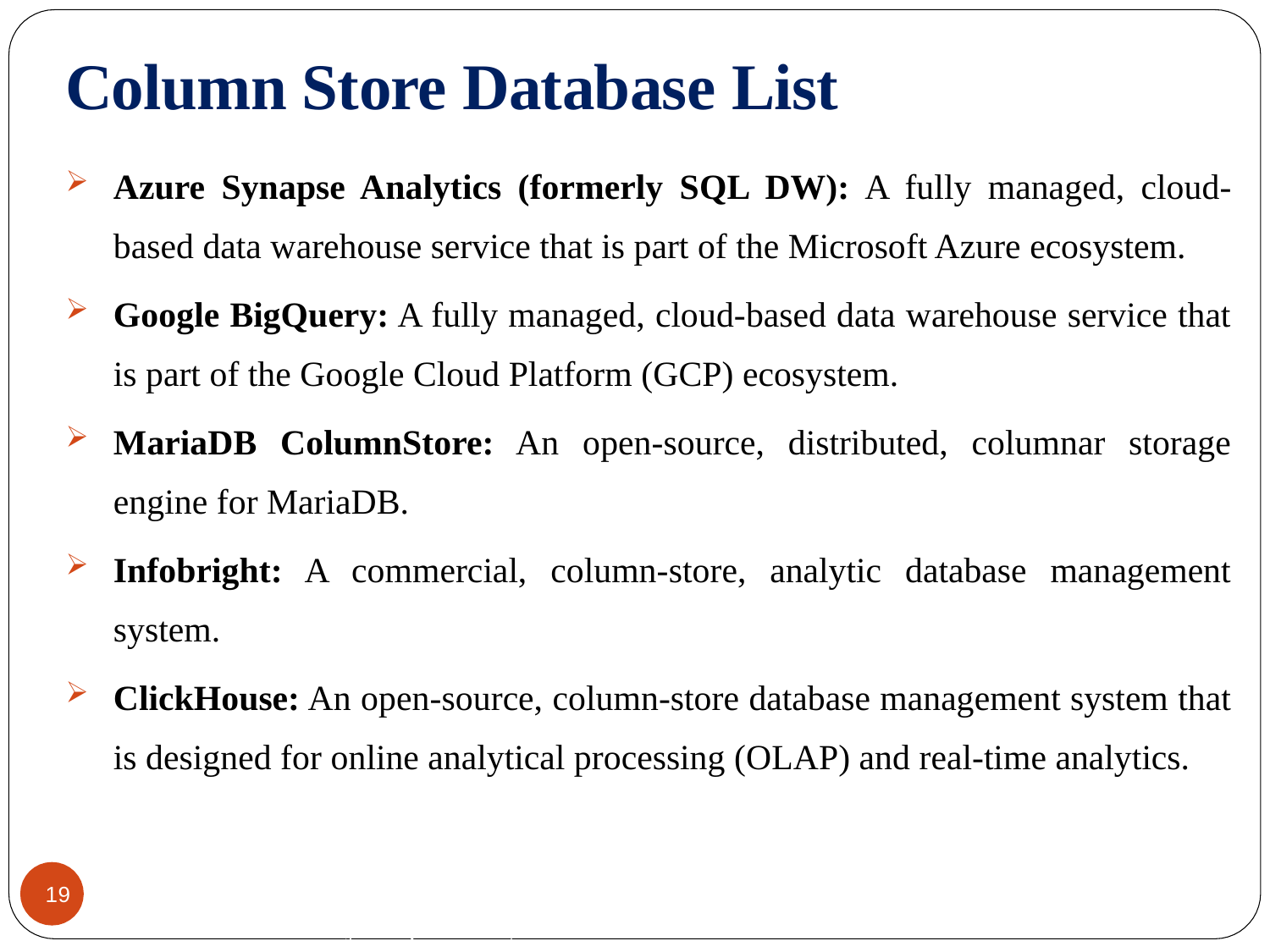

# Column Store Database List
Azure Synapse Analytics (formerly SQL DW): A fully managed, cloud-based data warehouse service that is part of the Microsoft Azure ecosystem.
Google BigQuery: A fully managed, cloud-based data warehouse service that is part of the Google Cloud Platform (GCP) ecosystem.
MariaDB ColumnStore: An open-source, distributed, columnar storage engine for MariaDB.
Infobright: A commercial, column-store, analytic database management system.
ClickHouse: An open-source, column-store database management system that is designed for online analytical processing (OLAP) and real-time analytics.

19
CREDITS: Jimmy Lin (University of Maryland)